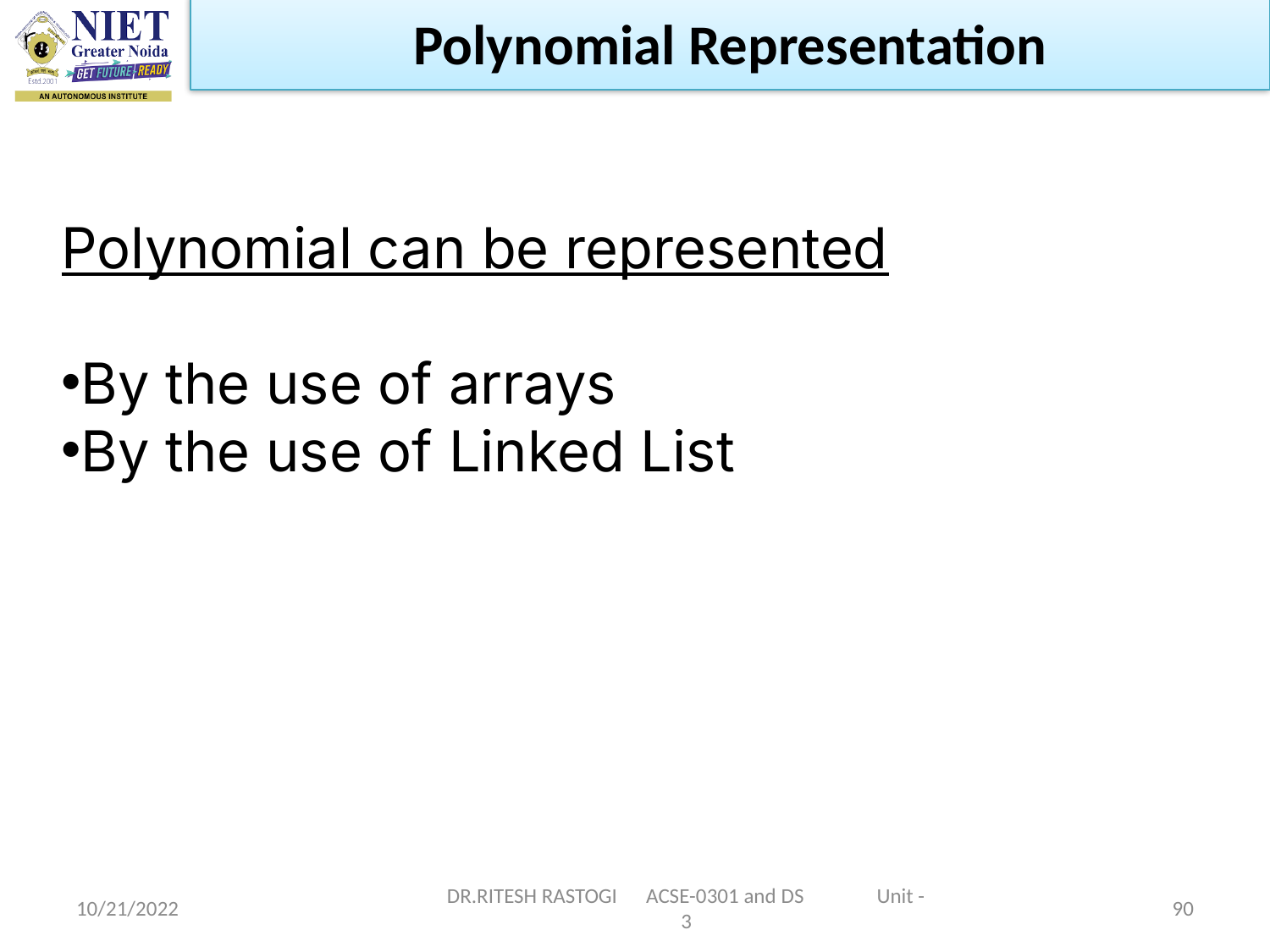

Polynomial Representation
Polynomial can be represented

By the use of arrays
By the use of Linked List
10/21/2022
DR.RITESH RASTOGI      ACSE-0301 and DS               Unit -3
90